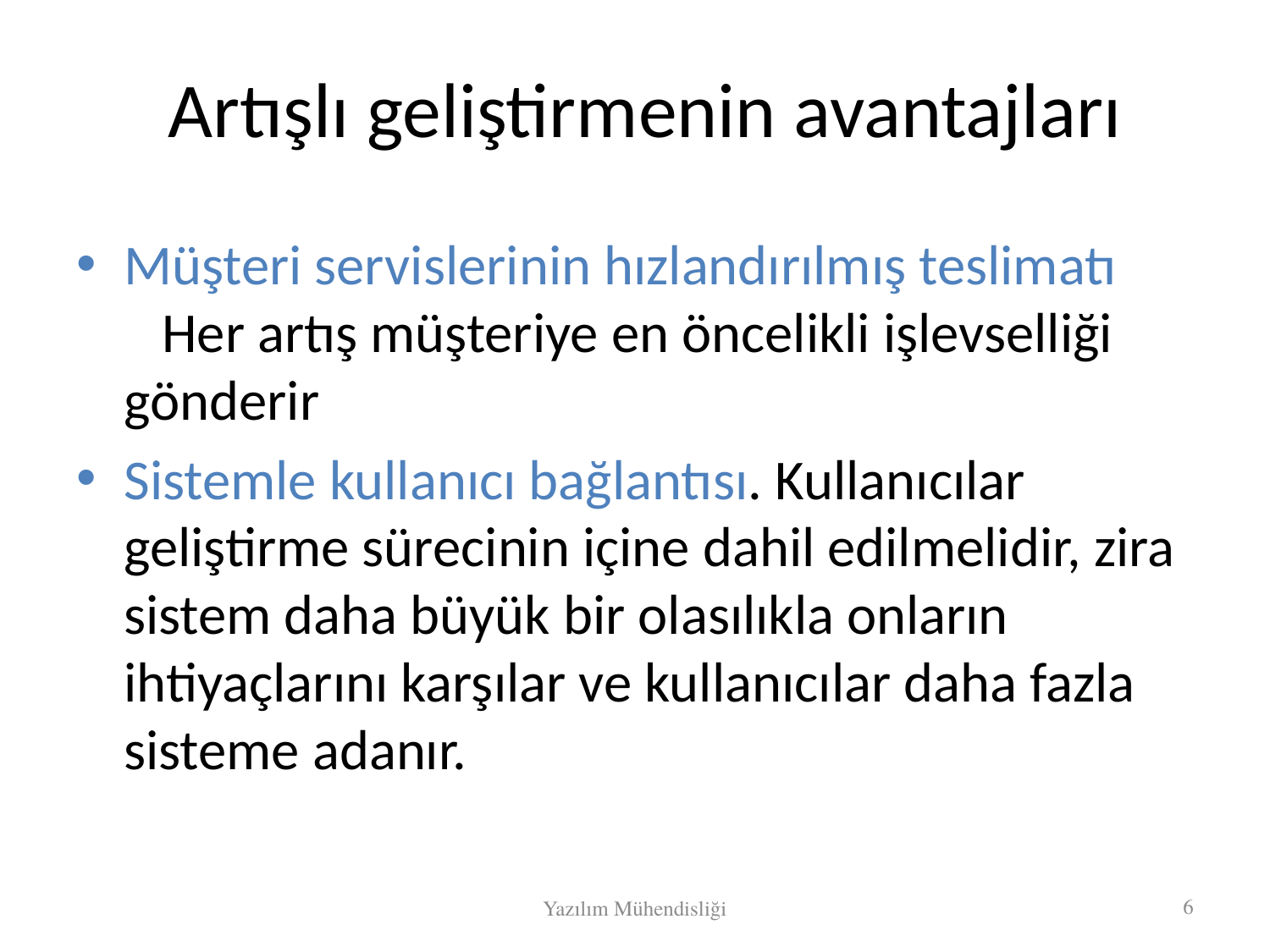

# Artışlı geliştirmenin avantajları
Müşteri servislerinin hızlandırılmış teslimatı          Her artış müşteriye en öncelikli işlevselliği gönderir
Sistemle kullanıcı bağlantısı. Kullanıcılar geliştirme sürecinin içine dahil edilmelidir, zira sistem daha büyük bir olasılıkla onların ihtiyaçlarını karşılar ve kullanıcılar daha fazla sisteme adanır.
Yazılım Mühendisliği
6